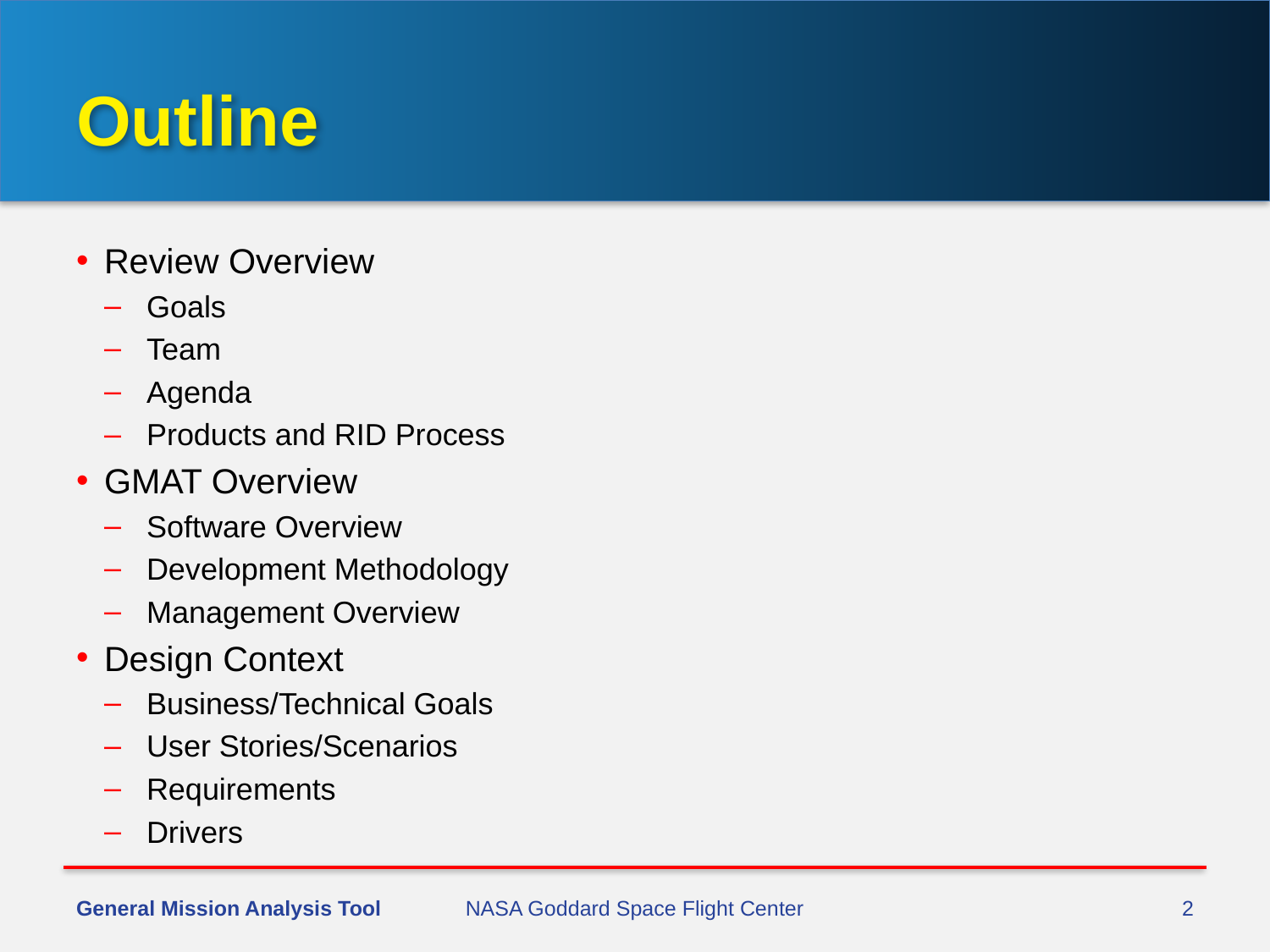

# Outline
Review Overview
Goals
Team
Agenda
Products and RID Process
GMAT Overview
Software Overview
Development Methodology
Management Overview
Design Context
Business/Technical Goals
User Stories/Scenarios
Requirements
Drivers

General Mission Analysis Tool
NASA Goddard Space Flight Center
2